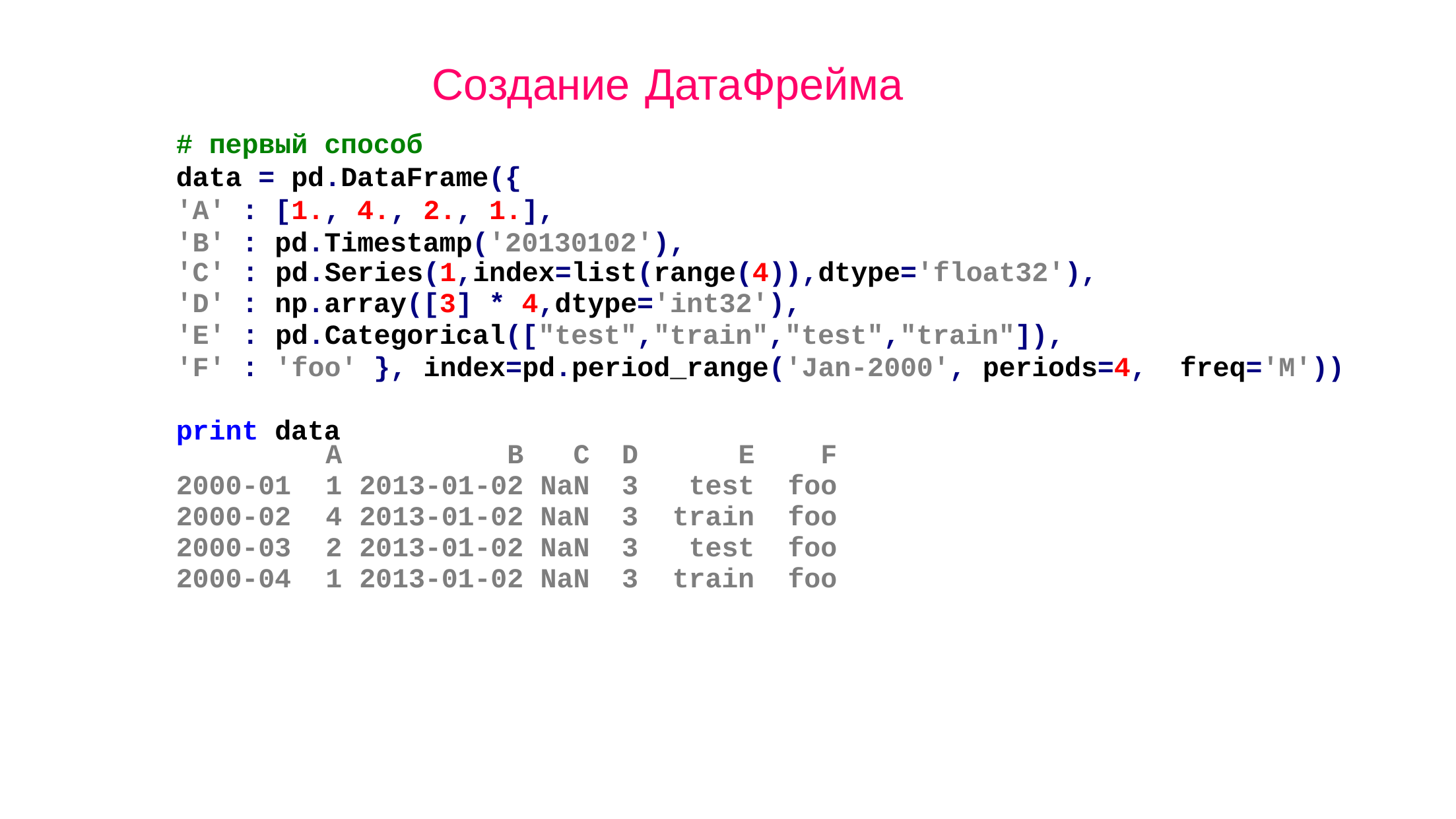

# Создание ДатаФрейма
# первый способ
data = pd.DataFrame({
'A' : [1., 4., 2., 1.],
'B' : pd.Timestamp('20130102'),
'C' : pd.Series(1,index=list(range(4)),dtype='float32'),
'D' : np.array([3] * 4,dtype='int32'),
'E' : pd.Categorical(["test","train","test","train"]),
'F' : 'foo' }, index=pd.period_range('Jan-2000', periods=4,  freq='M'))

print data
|  | A | B | C | D | E | F |
| --- | --- | --- | --- | --- | --- | --- |
| 2000-01 | 1 | 2013-01-02 | NaN | 3 | test | foo |
| 2000-02 | 4 | 2013-01-02 | NaN | 3 | train | foo |
| 2000-03 | 2 | 2013-01-02 | NaN | 3 | test | foo |
| 2000-04 | 1 | 2013-01-02 | NaN | 3 | train | foo |
Курс «Алгоритмы, модели, алгебры»
29 октября 2015 года